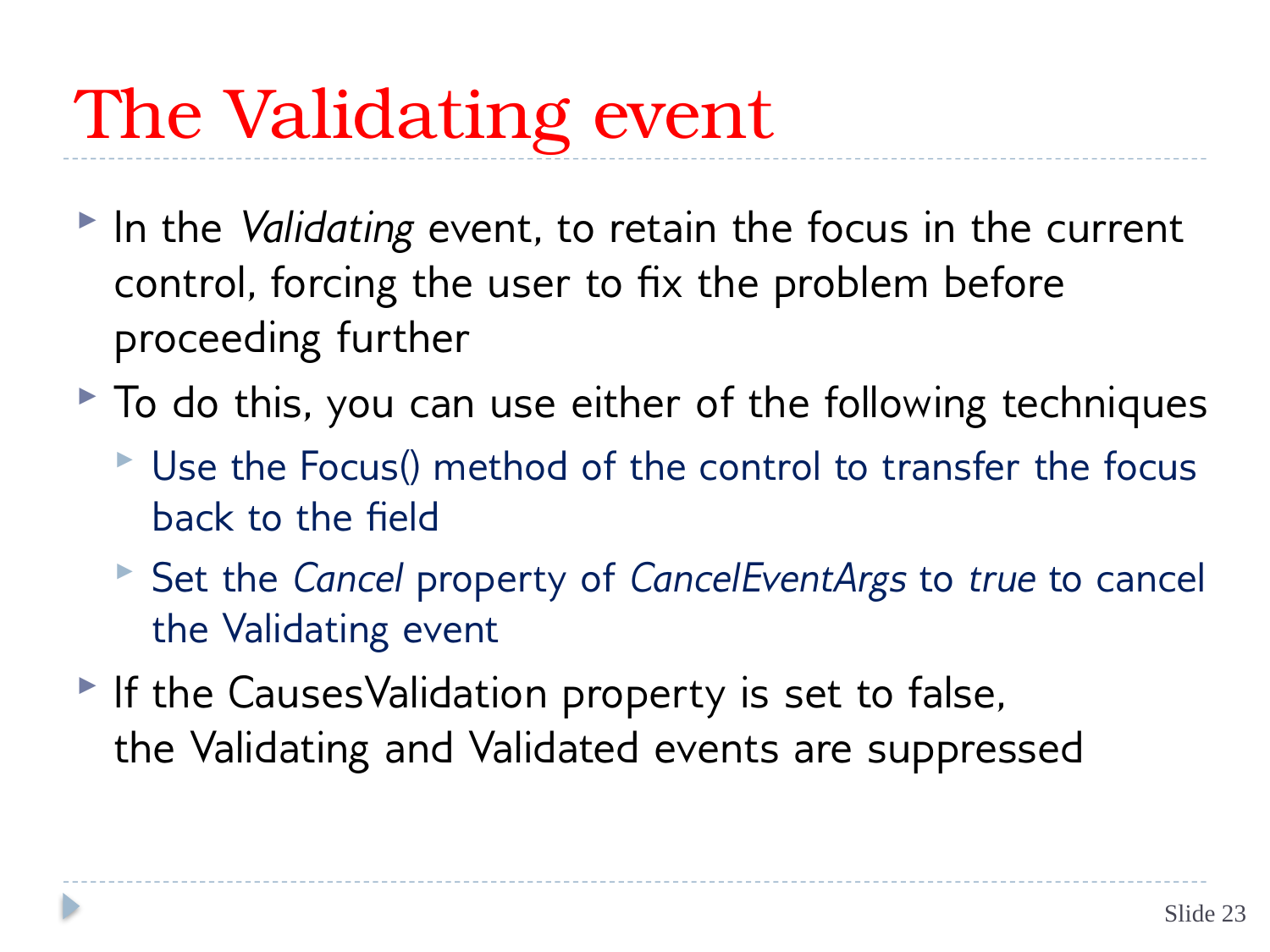

# The Validating event
In the Validating event, to retain the focus in the current control, forcing the user to fix the problem before proceeding further
To do this, you can use either of the following techniques
Use the Focus() method of the control to transfer the focus back to the field
Set the Cancel property of CancelEventArgs to true to cancel the Validating event
If the CausesValidation property is set to false, the Validating and Validated events are suppressed
Slide 23